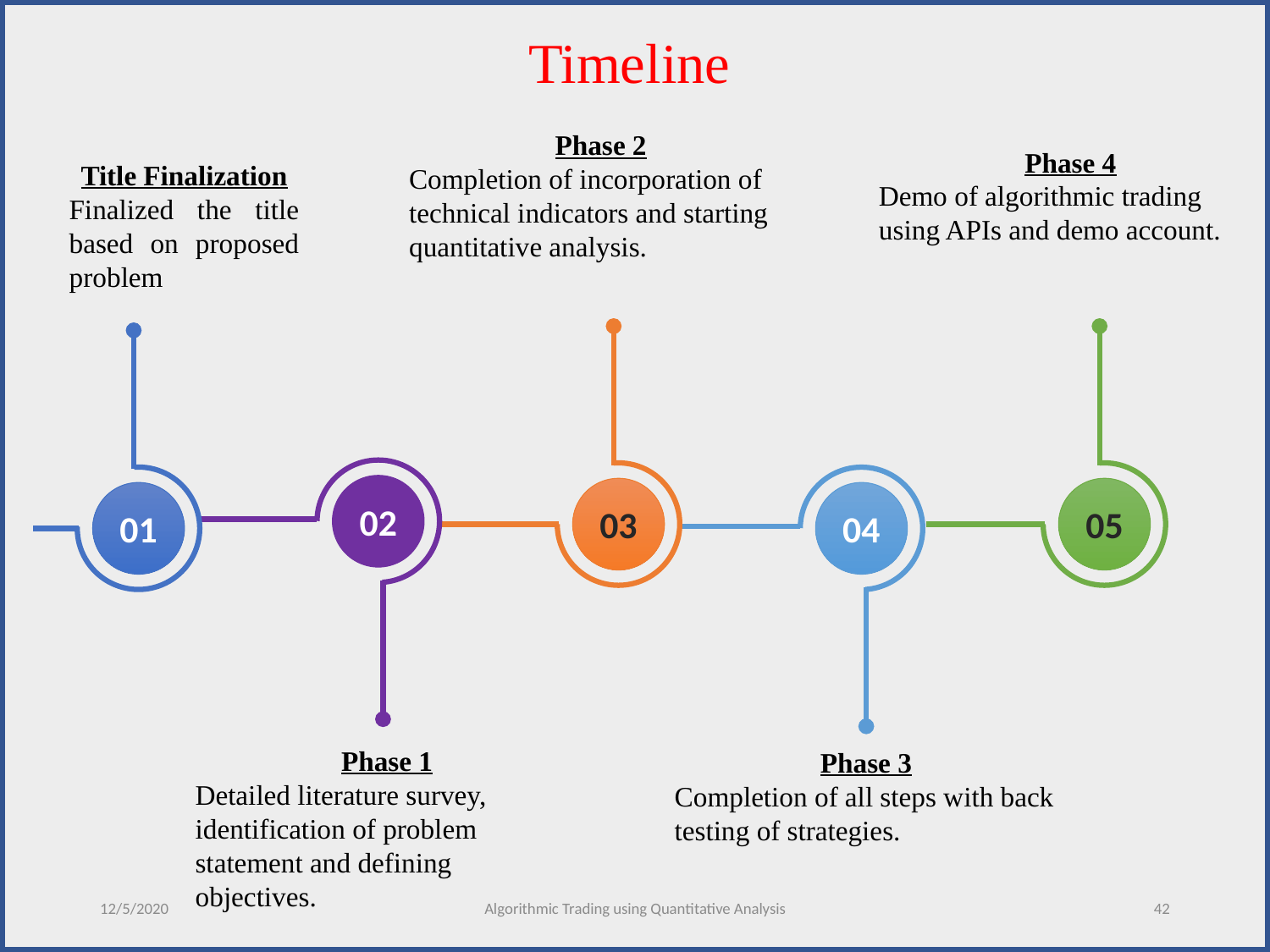

Timeline
Phase 2
Completion of incorporation of technical indicators and starting quantitative analysis.
Phase 4
Demo of algorithmic trading using APIs and demo account.
Title Finalization
Finalized the title based on proposed problem

03

05

01

02

04
Phase 1
Detailed literature survey, identification of problem statement and defining objectives.
Phase 3
Completion of all steps with back testing of strategies.
12/5/2020
Algorithmic Trading using Quantitative Analysis
42